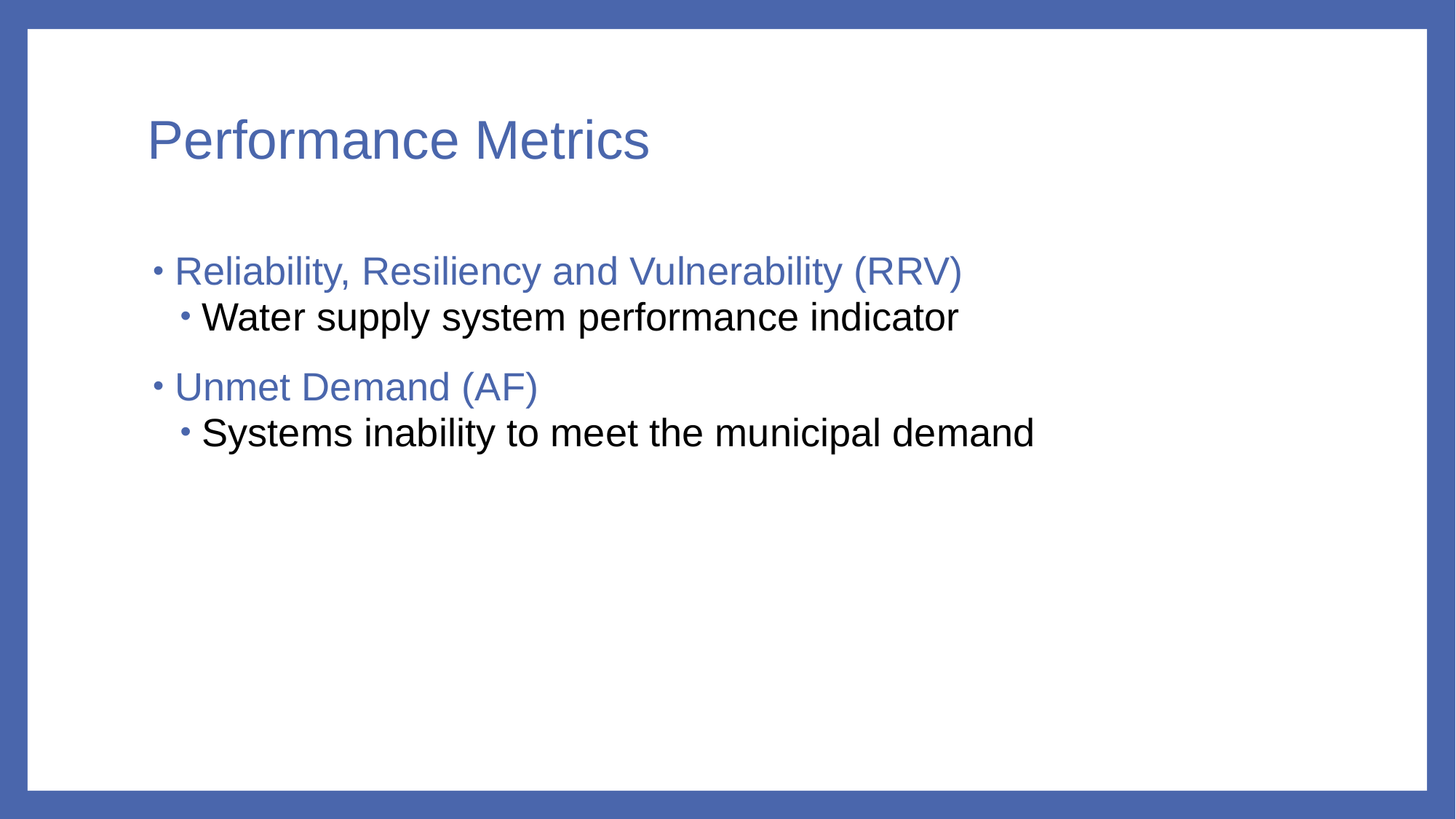

# Performance Metrics
Reliability, Resiliency and Vulnerability (RRV)
Water supply system performance indicator
Unmet Demand (AF)
Systems inability to meet the municipal demand